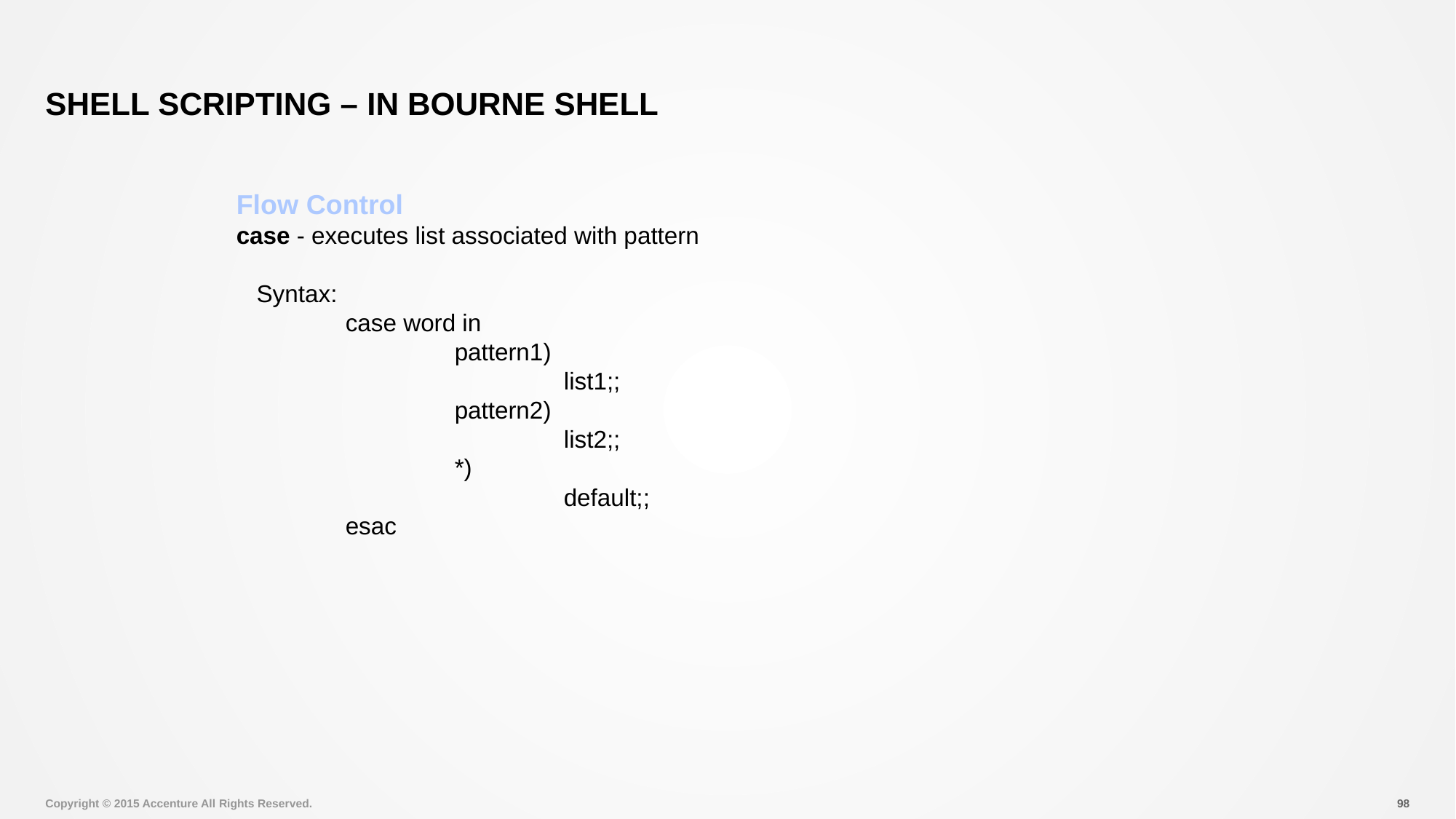

# Shell Scripting – In Bourne Shell
Flow Control
case - executes list associated with pattern

   Syntax:
	case word in
		pattern1)
			list1;;
		pattern2)
			list2;;
		*)
			default;;
	esac

Copyright © 2015 Accenture All Rights Reserved.
98